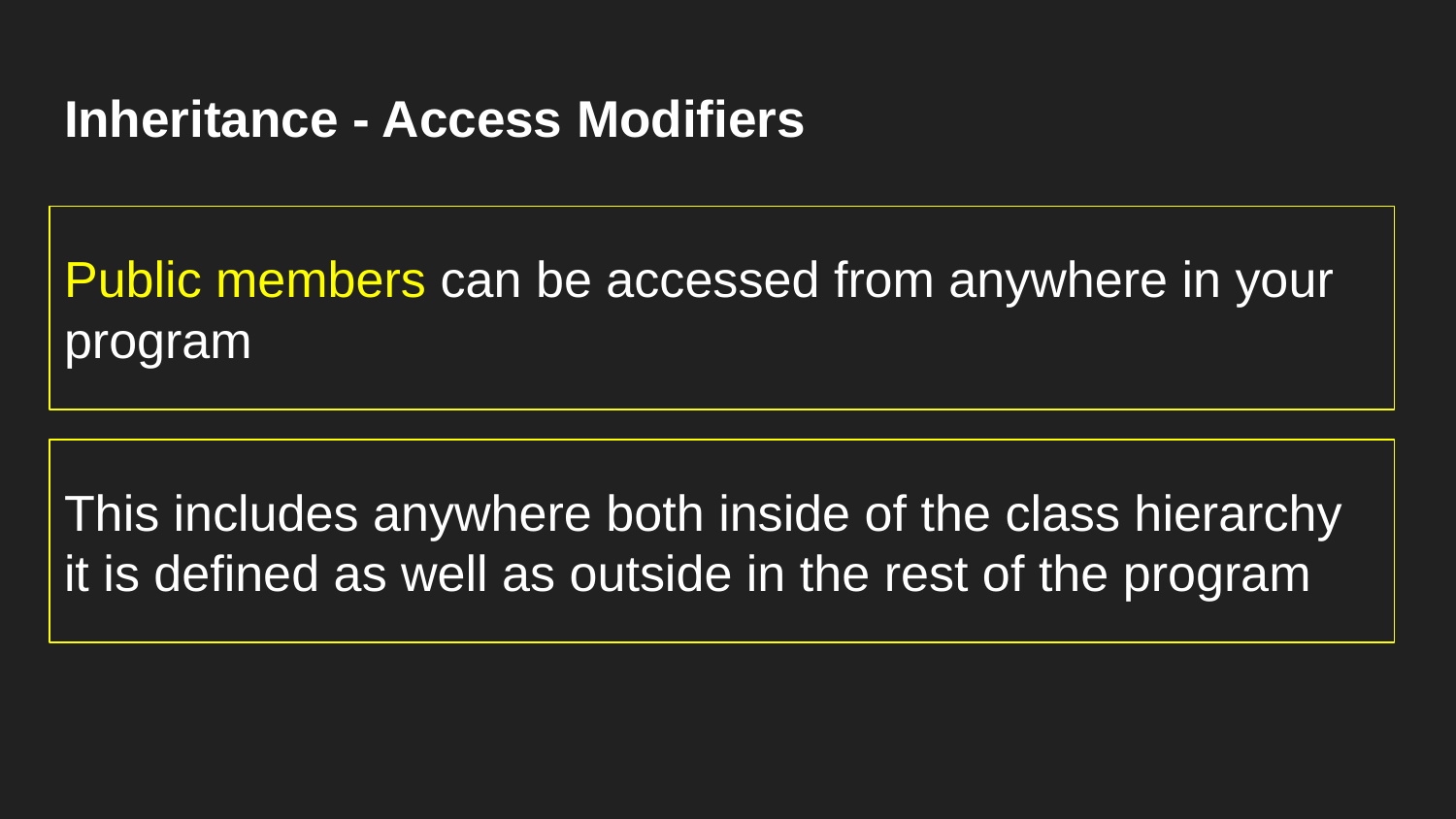

# Inheritance - Access Modifiers
Public members can be accessed from anywhere in your program
This includes anywhere both inside of the class hierarchy it is defined as well as outside in the rest of the program